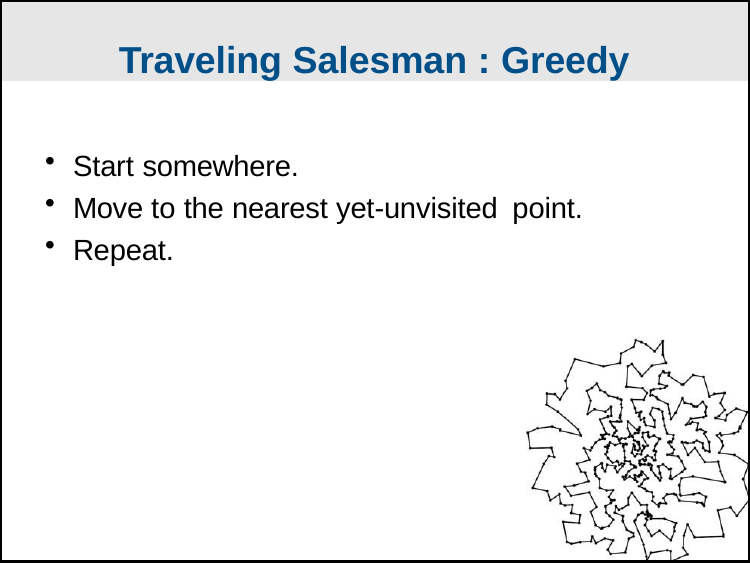

Traveling Salesman : Greedy
Start somewhere.
Move to the nearest yet-unvisited point.
Repeat.